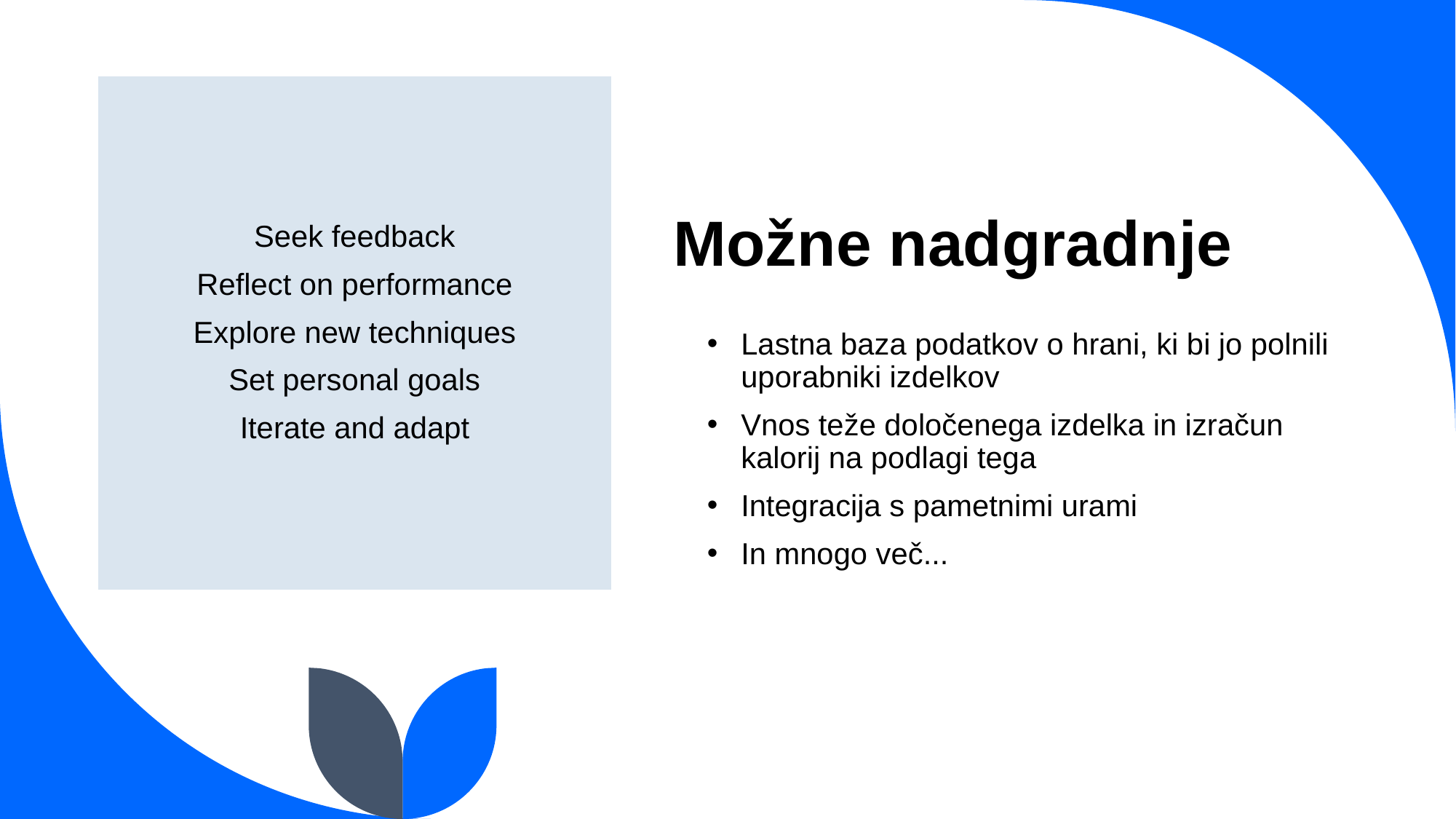

# Možne nadgradnje
Seek feedback
Reflect on performance
Explore new techniques
Set personal goals
Iterate and adapt
Lastna baza podatkov o hrani, ki bi jo polnili uporabniki izdelkov
Vnos teže določenega izdelka in izračun kalorij na podlagi tega
Integracija s pametnimi urami
In mnogo več...